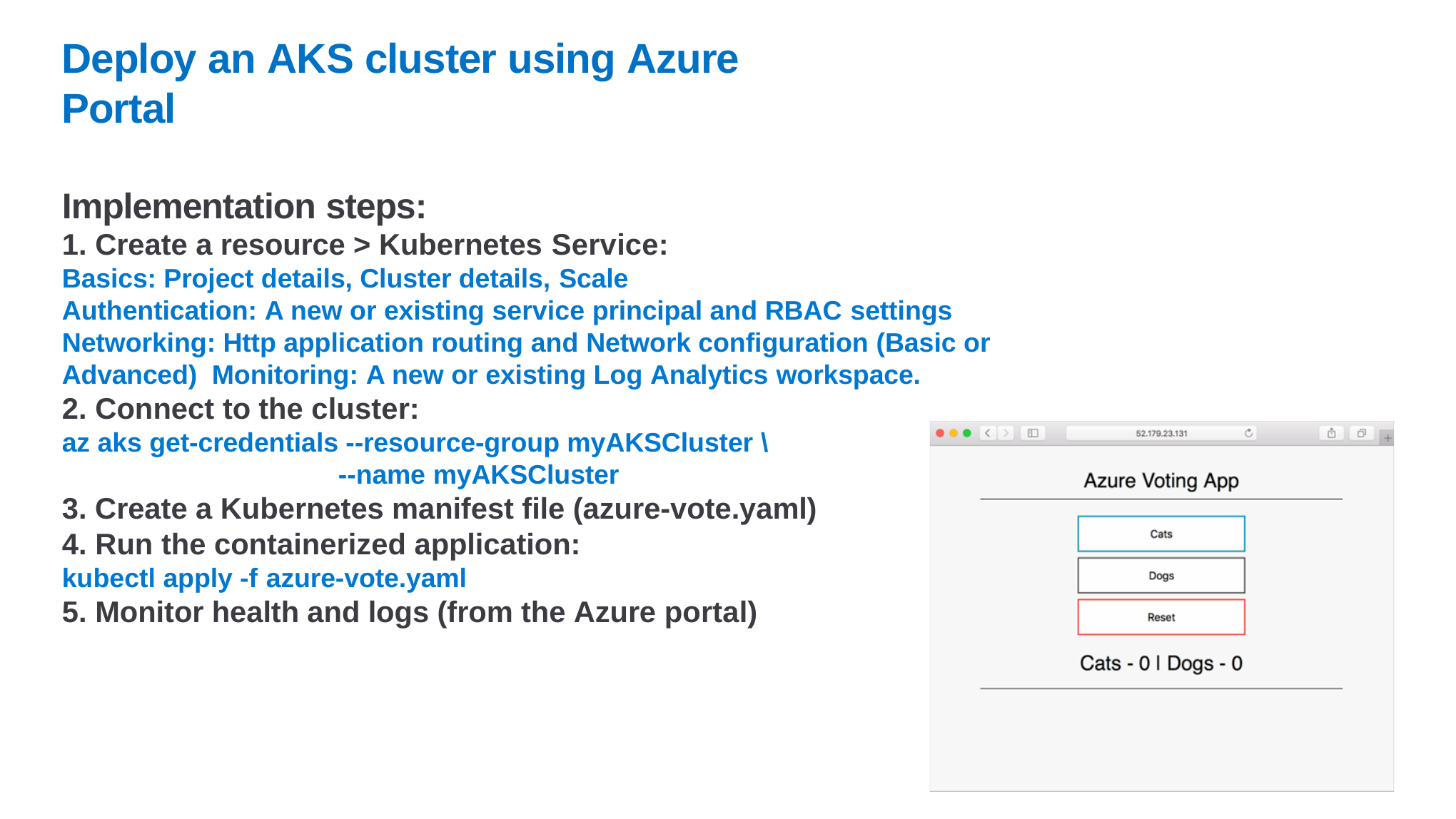

# Deploy an AKS cluster using Azure Portal
Implementation steps:
Create a resource > Kubernetes Service:
Basics: Project details, Cluster details, Scale
Authentication: A new or existing service principal and RBAC settings
Networking: Http application routing and Network configuration (Basic or Advanced)  Monitoring: A new or existing Log Analytics workspace.
Connect to the cluster:
az aks get-credentials --resource-group myAKSCluster \
--name myAKSCluster
Create a Kubernetes manifest file (azure-vote.yaml)
Run the containerized application:
kubectl apply -f azure-vote.yaml
Monitor health and logs (from the Azure portal)